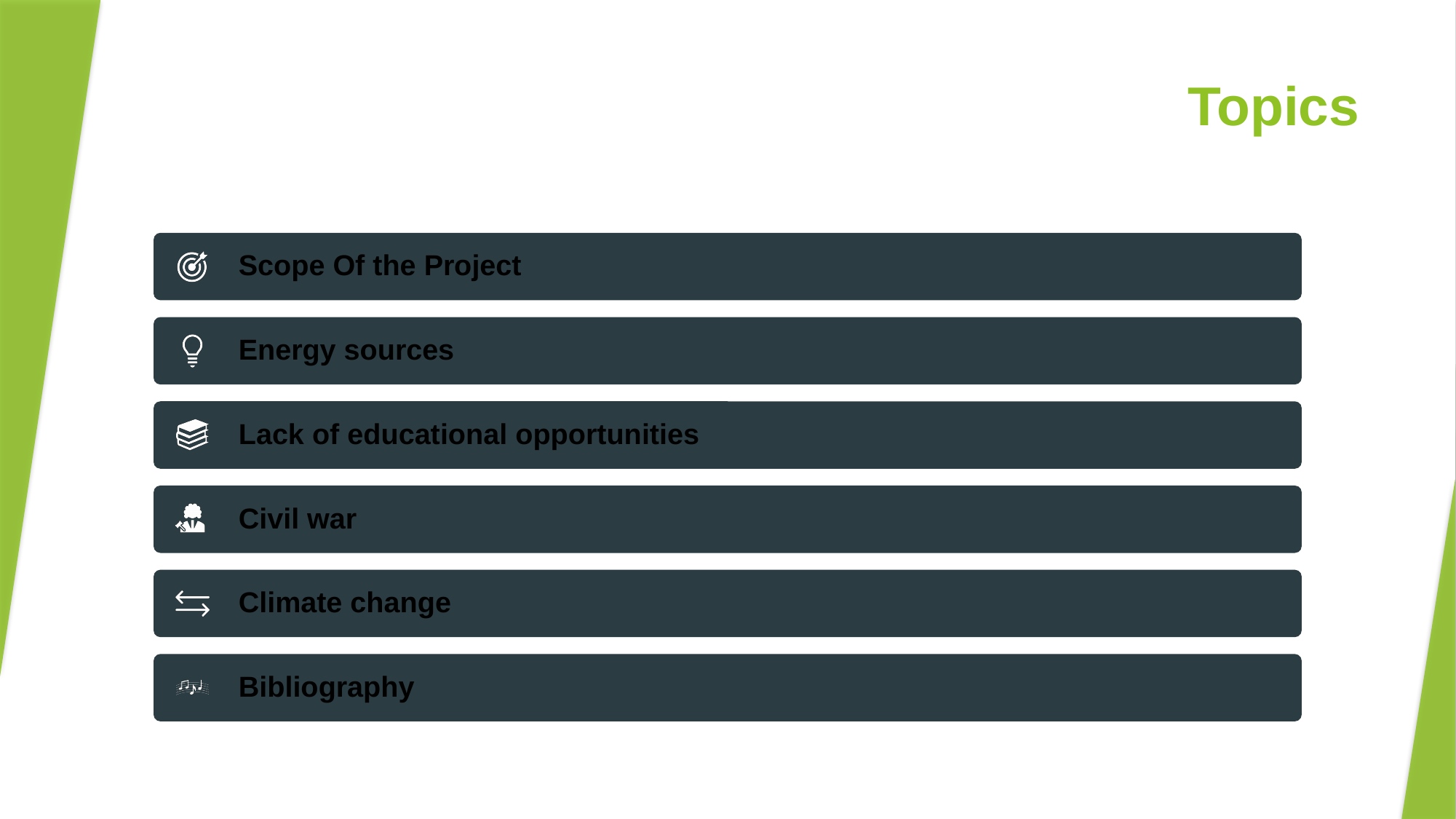

# Topics
Scope Of the Project
Energy sources
Lack of educational opportunities
Civil war
Climate change
Bibliography